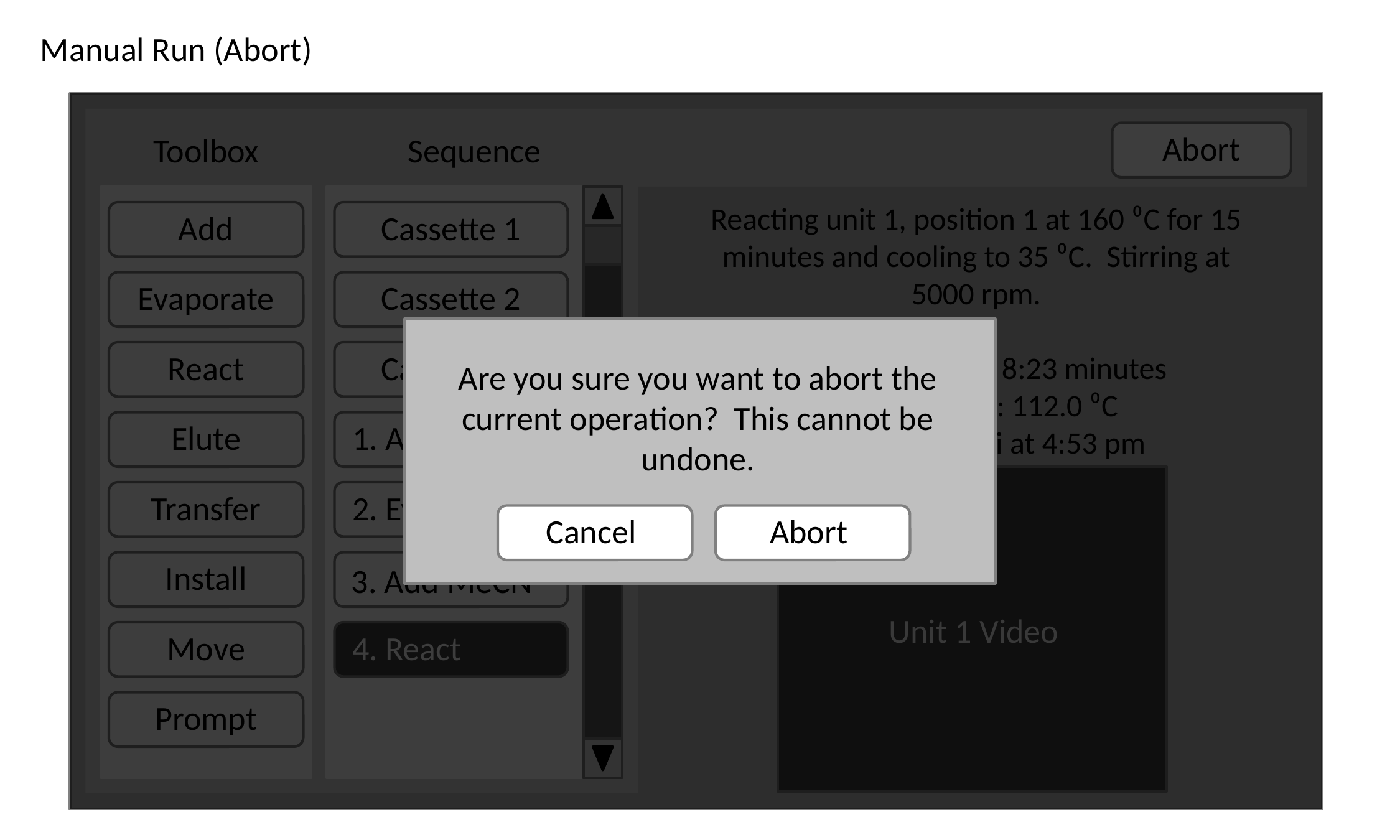

Manual Run (Abort)

Abort
Toolbox
Sequence

Cassette 1

Cassette 2

Cassette 3

1. Add

2. Evaporate

4. React

Reacting unit 1, position 1 at 160 ⁰C for 15 minutes and cooling to 35 ⁰C.  Stirring at 5000 rpm.

Status: Reacting, 8:23 minutes
Temperature: 112.0 ⁰C
Activity: 15 mCi at 4:53 pm

Add

Evaporate

React
Are you sure you want to abort the current operation?  This cannot be undone.

Elute

Unit 1 Video

Transfer

Cancel

Abort

Install

3. Add MeCN

Move

Prompt